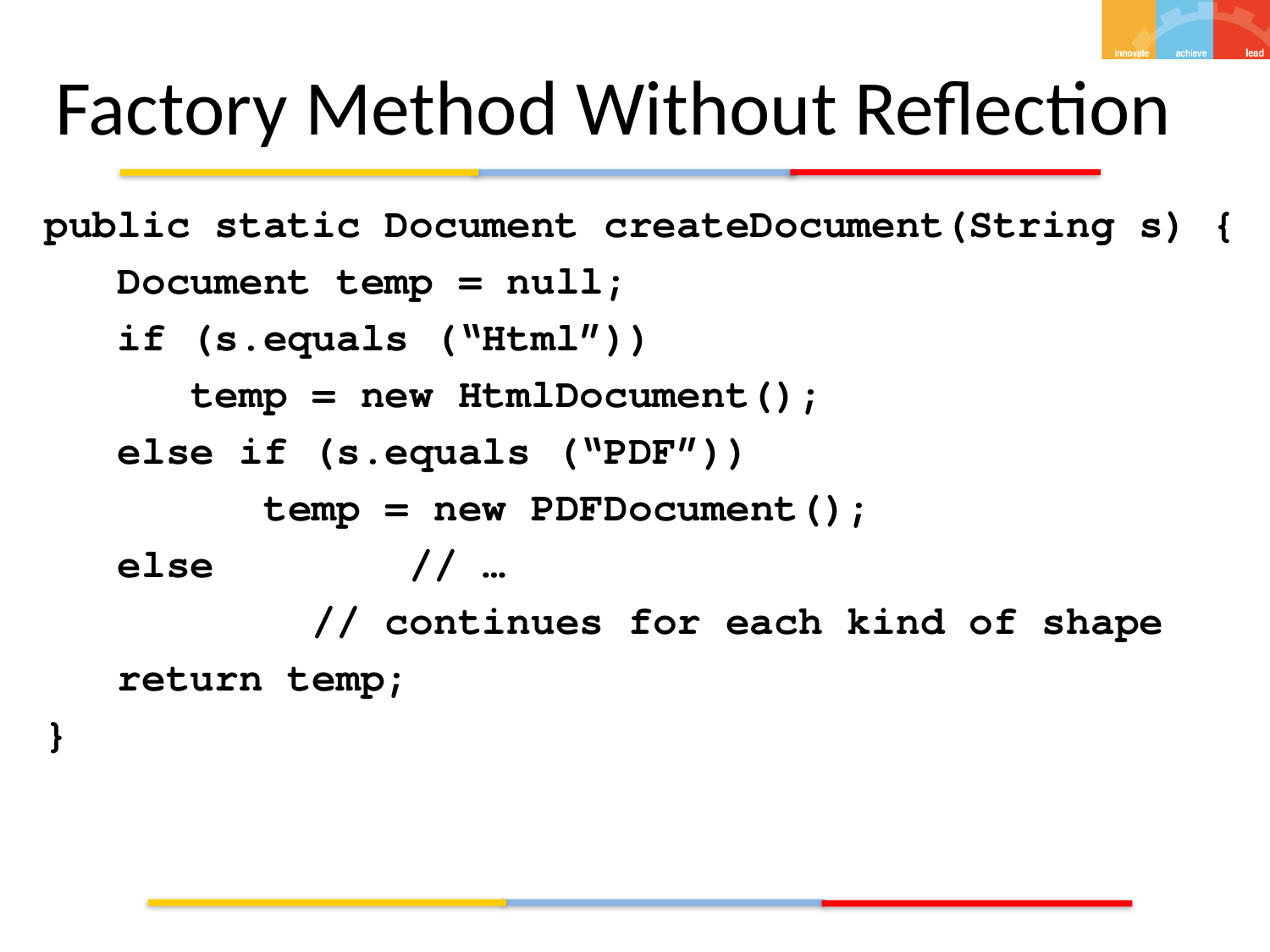

# Factory Method Without Reflection
public static Document createDocument(String s) {
   Document temp = null;
   if (s.equals (“Html”))
      temp = new HtmlDocument();
   else if (s.equals (“PDF”))
         temp = new PDFDocument();
   else        // …
           // continues for each kind of shape
   return temp;
}